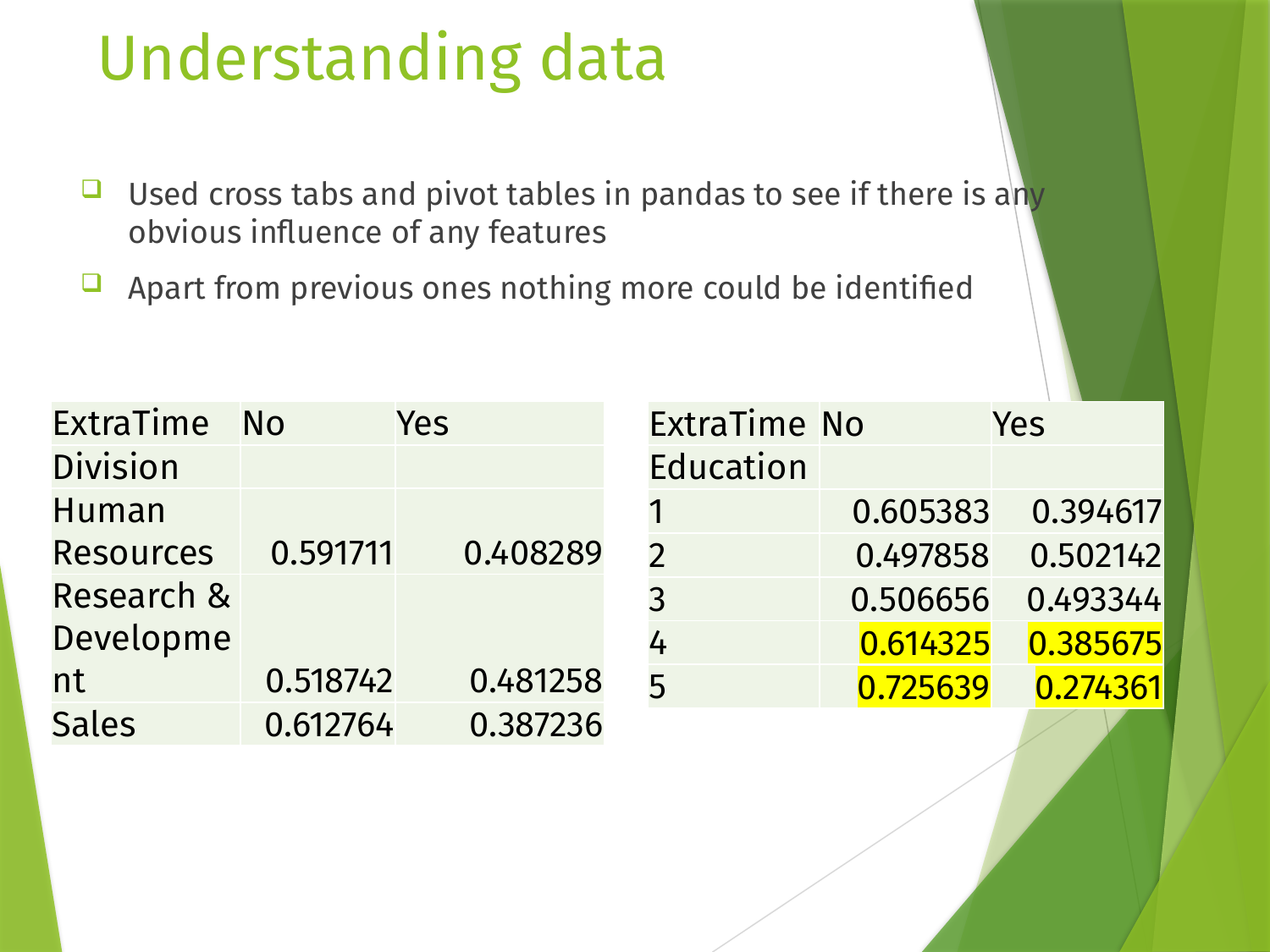

# Understanding data
Used cross tabs and pivot tables in pandas to see if there is any obvious influence of any features
Apart from previous ones nothing more could be identified

| ExtraTime | No | Yes |
| --- | --- | --- |
| Division |  |  |
| Human Resources | 0.591711 | 0.408289 |
| Research & Development | 0.518742 | 0.481258 |
| Sales | 0.612764 | 0.387236 |
| ExtraTime | No | Yes |
| --- | --- | --- |
| Education |  |  |
| 1 | 0.605383 | 0.394617 |
| 2 | 0.497858 | 0.502142 |
| 3 | 0.506656 | 0.493344 |
| 4 | 0.614325 | 0.385675 |
| 5 | 0.725639 | 0.274361 |